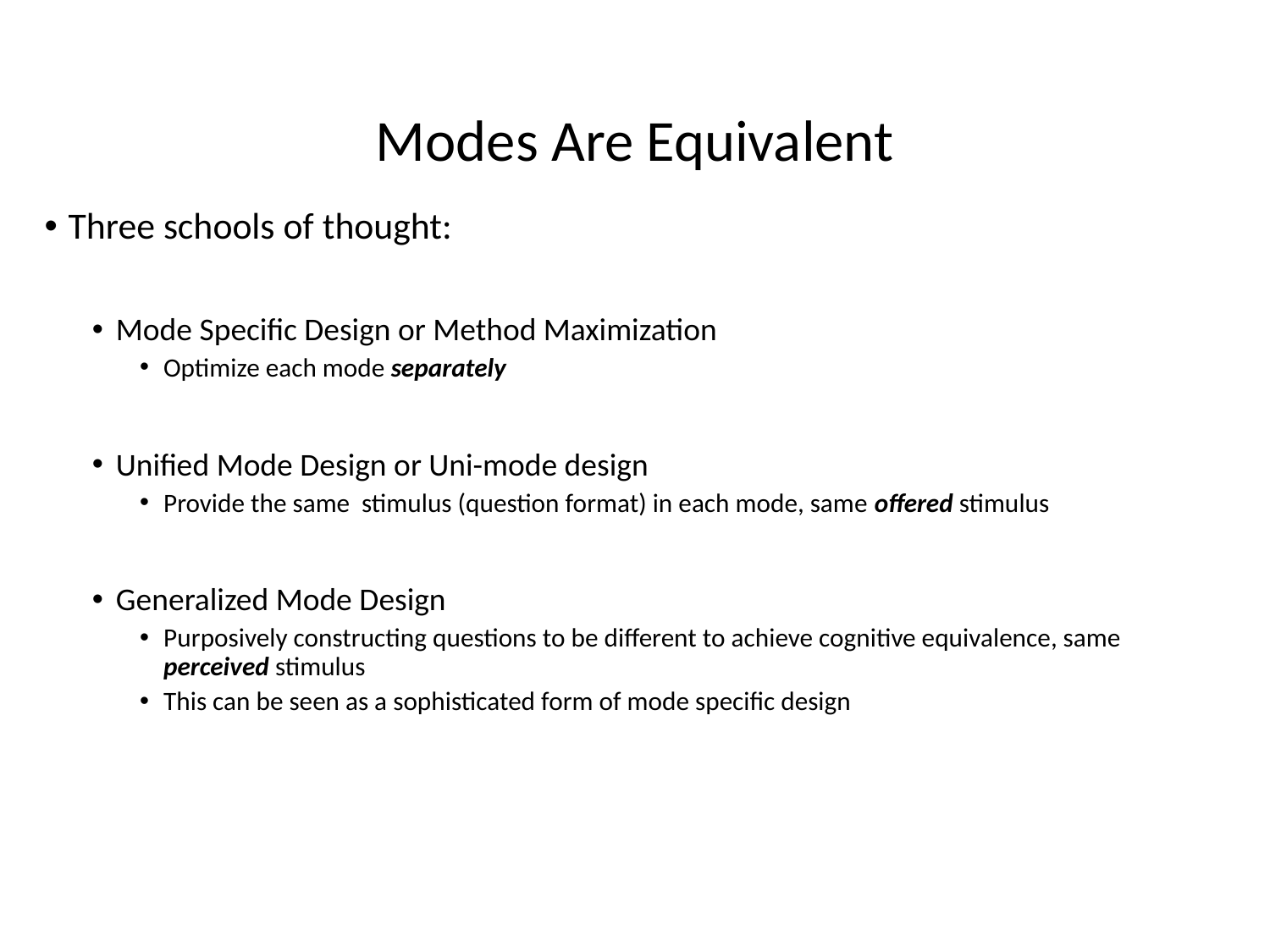

# Modes Are Equivalent
Three schools of thought:

Mode Specific Design or Method Maximization
Optimize each mode separately

Unified Mode Design or Uni-mode design
Provide the same  stimulus (question format) in each mode, same offered stimulus

Generalized Mode Design
Purposively constructing questions to be different to achieve cognitive equivalence, same perceived stimulus
This can be seen as a sophisticated form of mode specific design